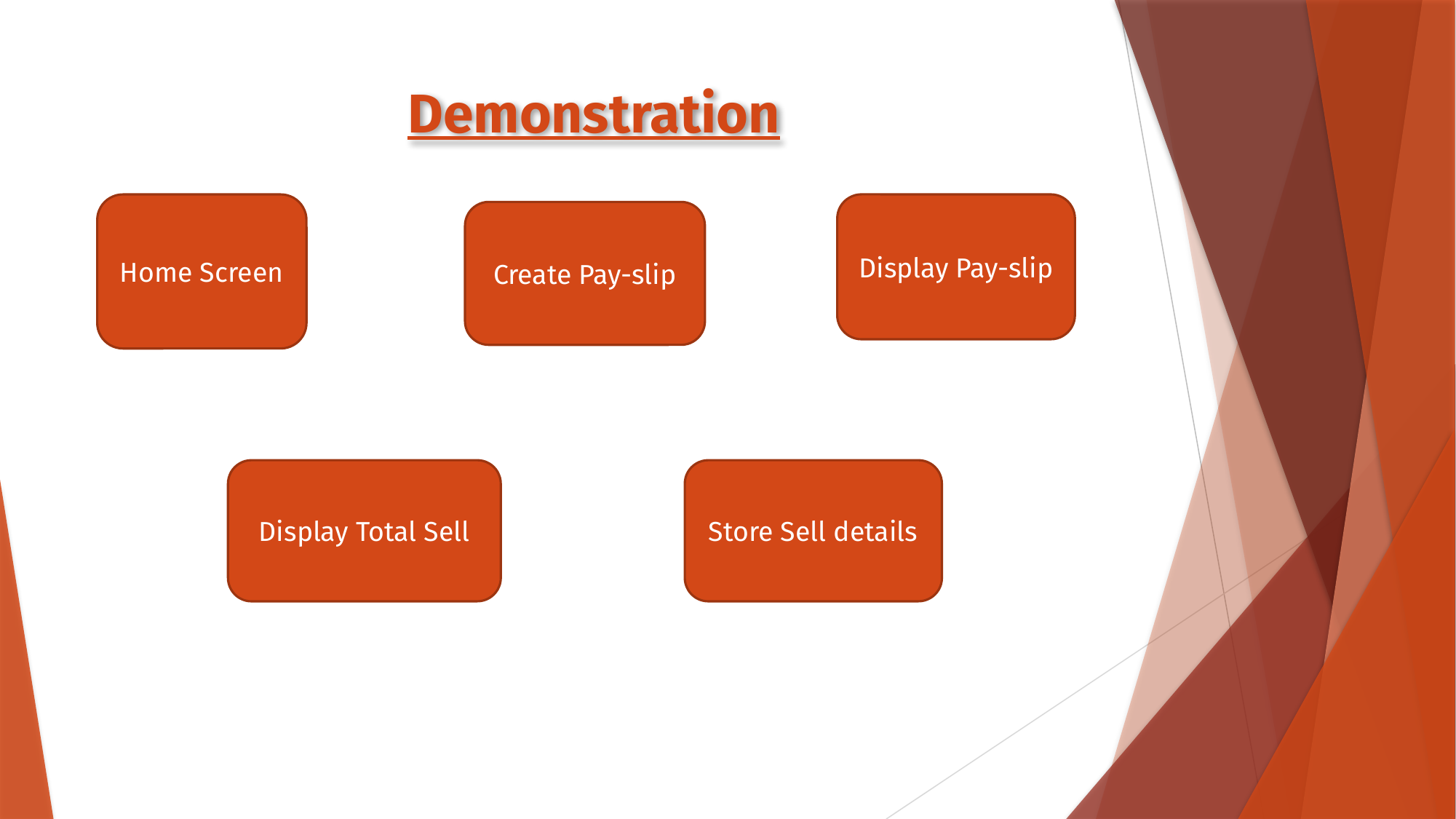

# Demonstration
Display Pay-slip
Home Screen
Create Pay-slip
Display Total Sell
Store Sell details